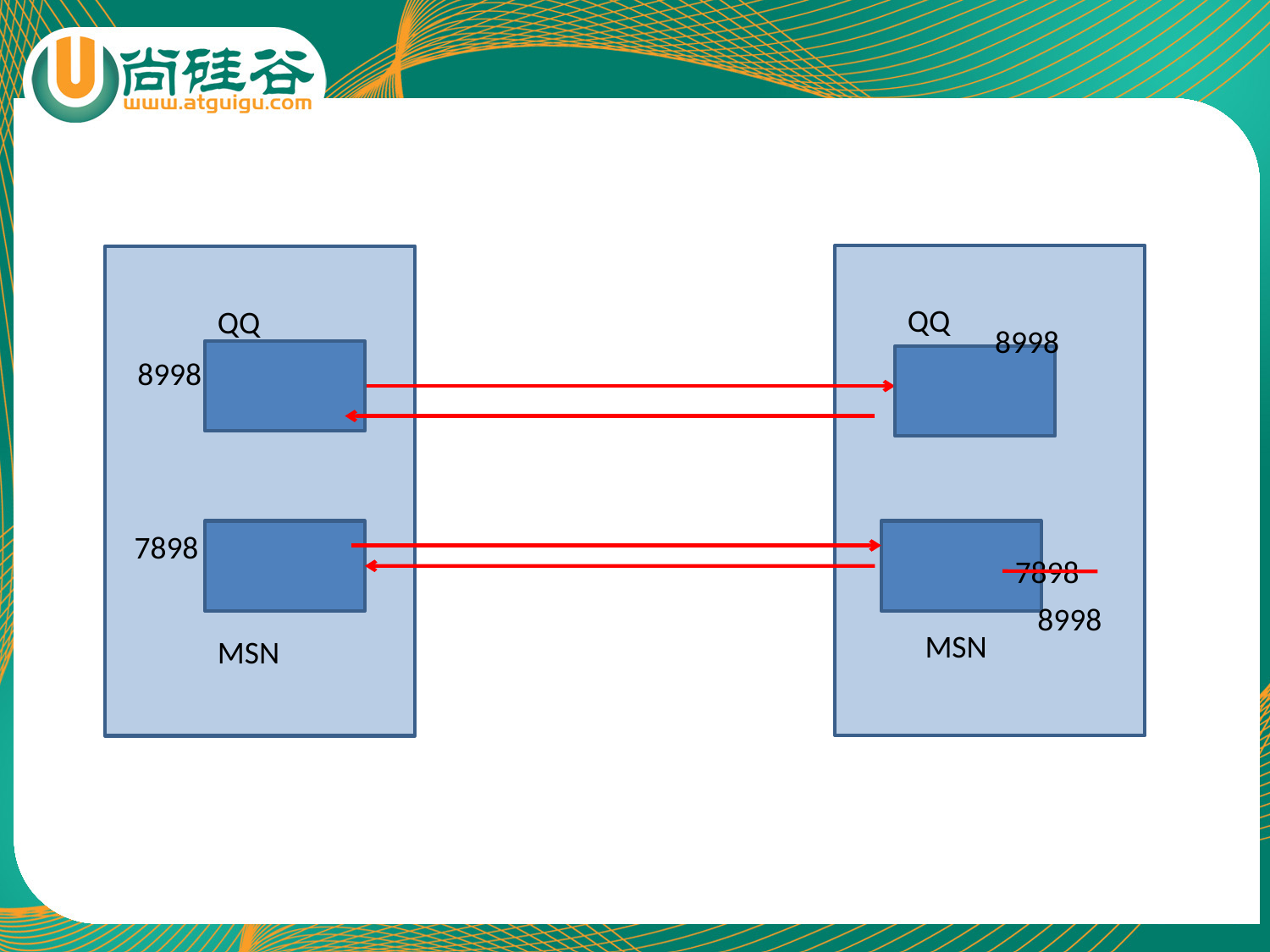

QQ
QQ
8998

8998
7898

7898
8998
MSN
MSN